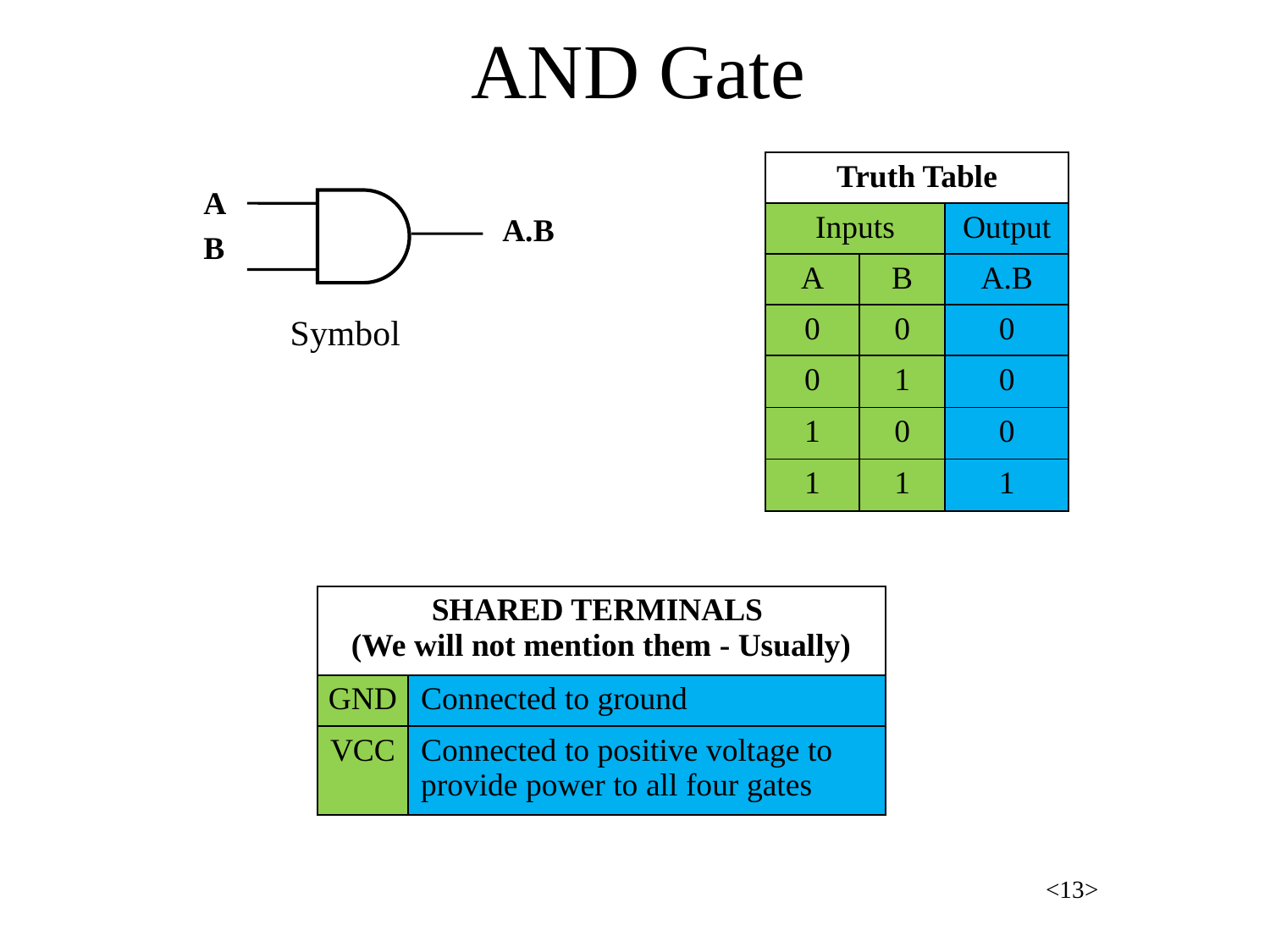

AND Gate
| Truth Table |  |  |
| --- | --- | --- |
| Inputs |  | Output |
| A | B | A.B |
| 0 | 0 | 0 |
| 0 | 1 | 0 |
| 1 | 0 | 0 |
| 1 | 1 | 1 |
A
B

A.B

Symbol
| SHARED TERMINALS (We will not mention them - Usually) |  |
| --- | --- |
| GND | Connected to ground |
| VCC | Connected to positive voltage to provide power to all four gates |
<13>